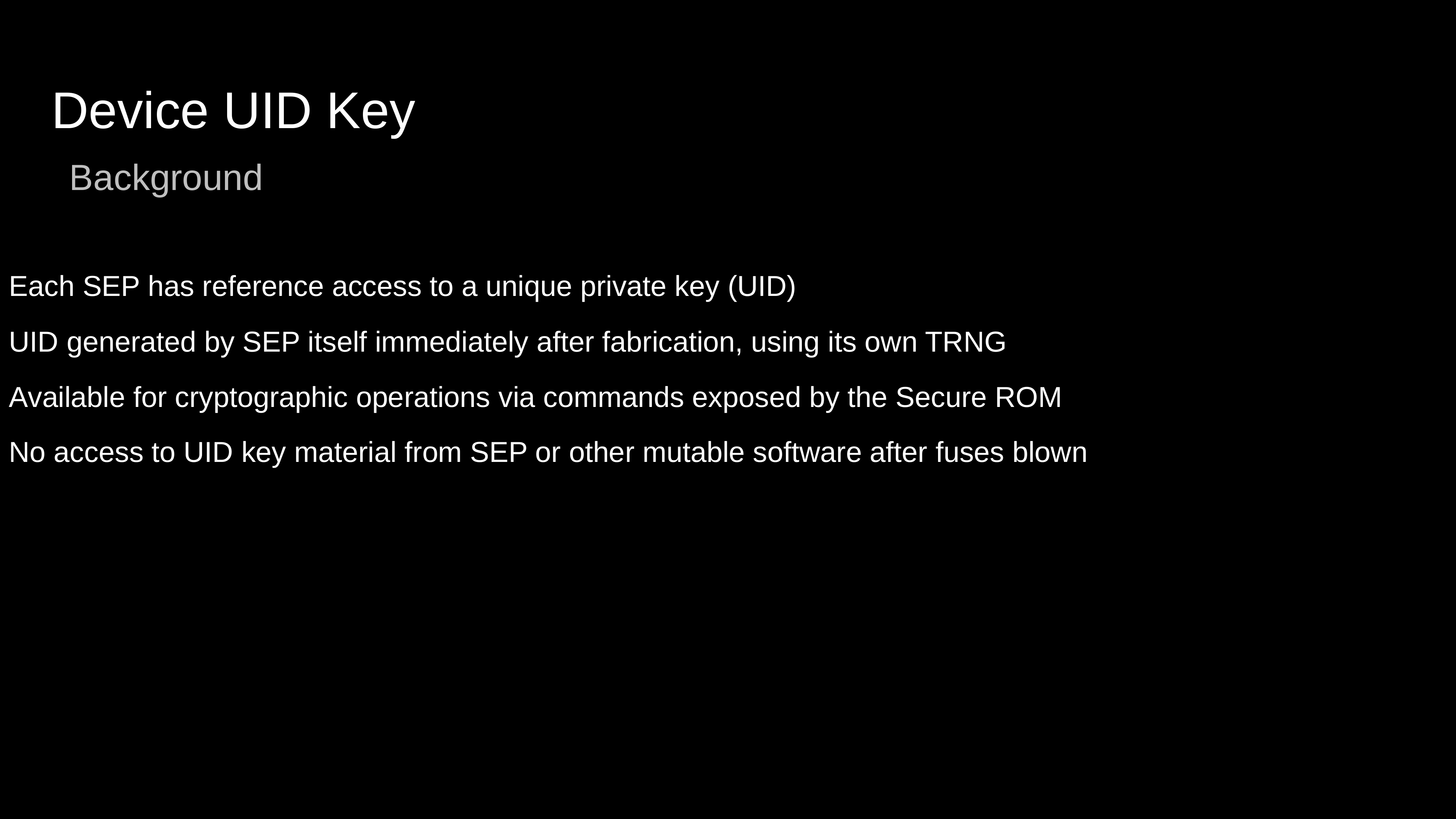

Device UID Key
Background
Each SEP has reference access to a unique private key (UID)
UID generated by SEP itself immediately after fabrication, using its own TRNG
Available for cryptographic operations via commands exposed by the Secure ROM
No access to UID key material from SEP or other mutable software after fuses blown